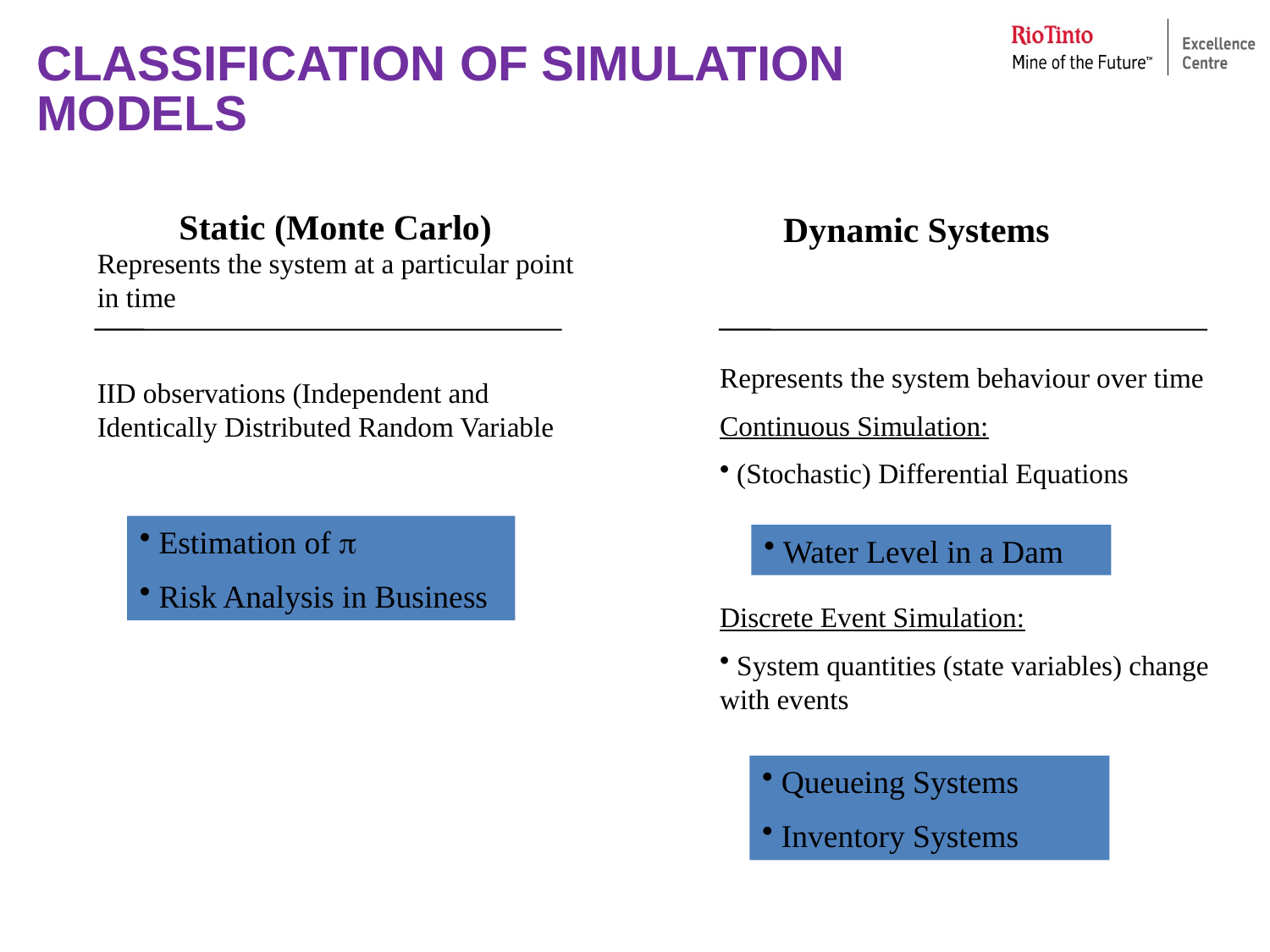

# CLASSIFICATION OF SIMULATION MODELS
           Static (Monte Carlo)
Dynamic Systems
Represents the system at a particular point in time

IID observations (Independent and Identically Distributed Random Variable

Represents the system behaviour over time
Continuous Simulation:
 (Stochastic) Differential Equations

Discrete Event Simulation:
 System quantities (state variables) change with events
 Estimation of π
 Risk Analysis in Business
 Water Level in a Dam
 Queueing Systems
 Inventory Systems